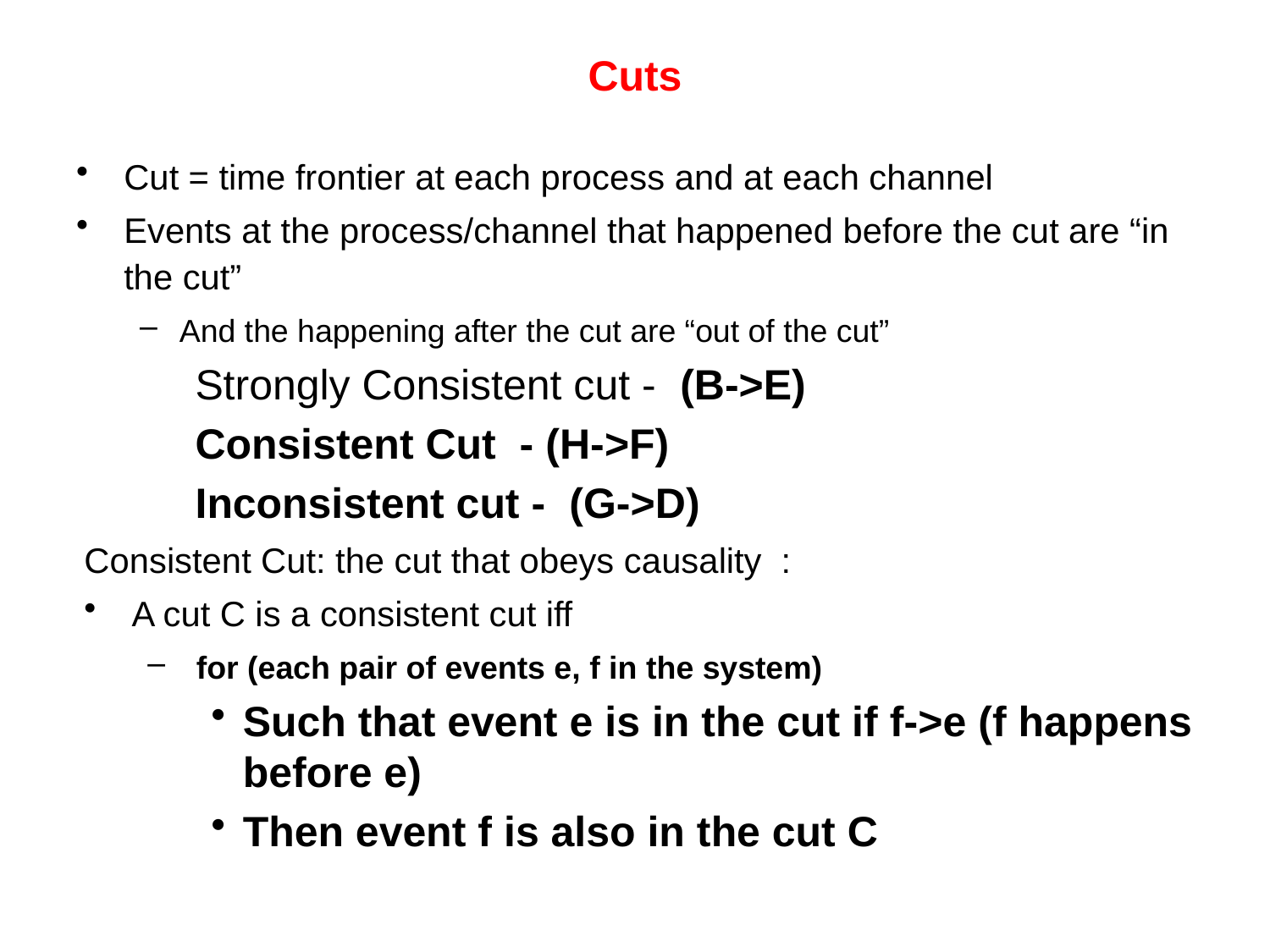

# Cuts
Cut = time frontier at each process and at each channel
Events at the process/channel that happened before the cut are “in the cut”
And the happening after the cut are “out of the cut”
Strongly Consistent cut -  (B->E)
Consistent Cut  - (H->F)
Inconsistent cut -  (G->D)
Consistent Cut: the cut that obeys causality  :
A cut C is a consistent cut iff
 for (each pair of events e, f in the system)
Such that event e is in the cut if f->e (f happens before e)
Then event f is also in the cut C